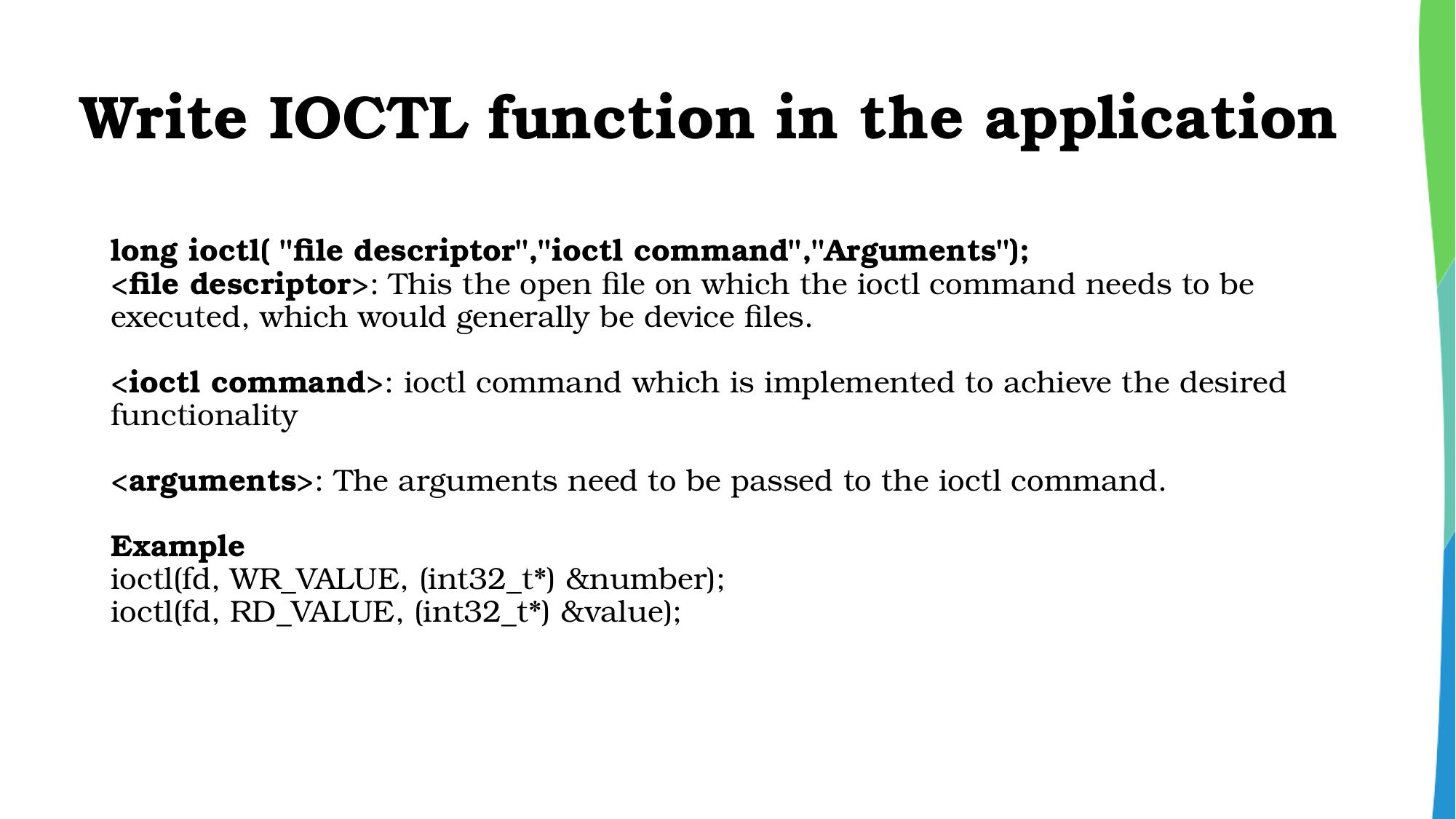

# Write IOCTL function in the application
long ioctl( "file descriptor","ioctl command","Arguments");
<file descriptor>: This the open file on which the ioctl command needs to be executed, which would generally be device files.
<ioctl command>: ioctl command which is implemented to achieve the desired functionality
<arguments>: The arguments need to be passed to the ioctl command.
Example
ioctl(fd, WR_VALUE, (int32_t*) &number);
ioctl(fd, RD_VALUE, (int32_t*) &value);